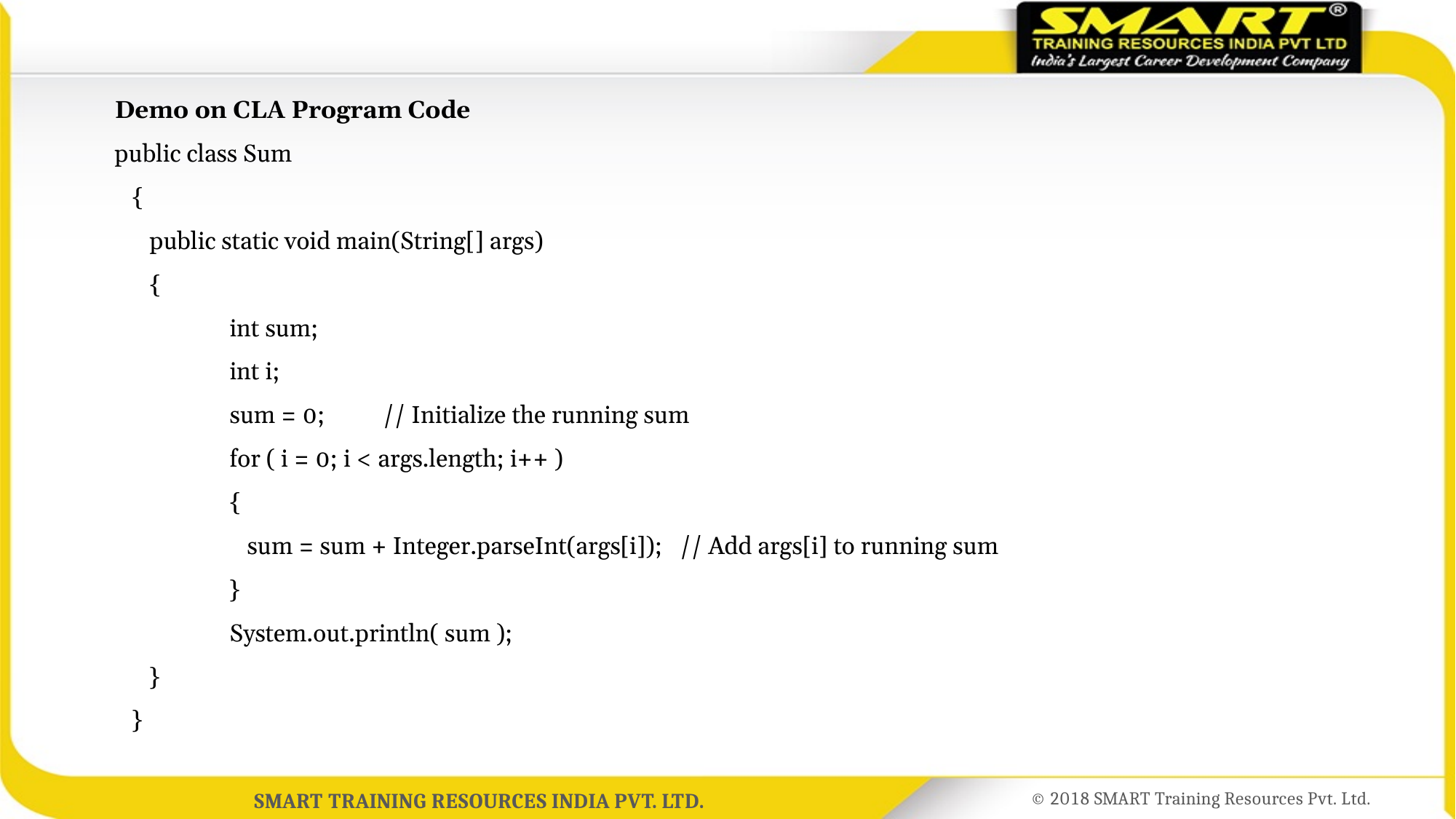

Demo on CLA Program Code
public class Sum
   {
      public static void main(String[] args)
      {
   	 int sum;
   	 int i;
   	 sum = 0;          // Initialize the running sum
       	 for ( i = 0; i < args.length; i++ )
   	 {
   	    sum = sum + Integer.parseInt(args[i]);   // Add args[i] to running sum
   	 }
   	 System.out.println( sum );
      }
   }